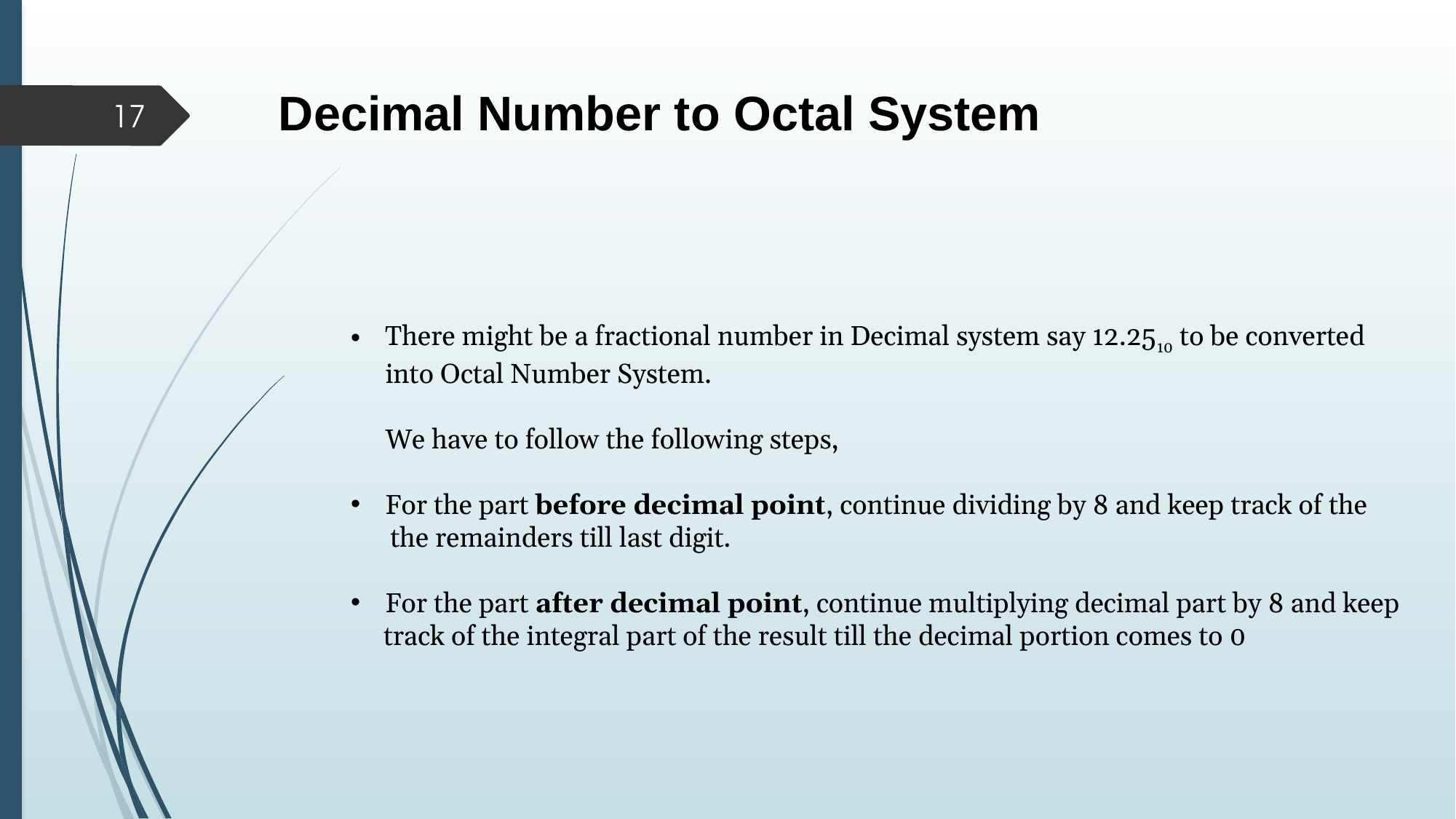

Decimal Number to Octal System
17
There might be a fractional number in Decimal system say 12.2510 to be converted
     into Octal Number System.

     We have to follow the following steps,

For the part before decimal point, continue dividing by 8 and keep track of the
      the remainders till last digit.

For the part after decimal point, continue multiplying decimal part by 8 and keep
     track of the integral part of the result till the decimal portion comes to 0